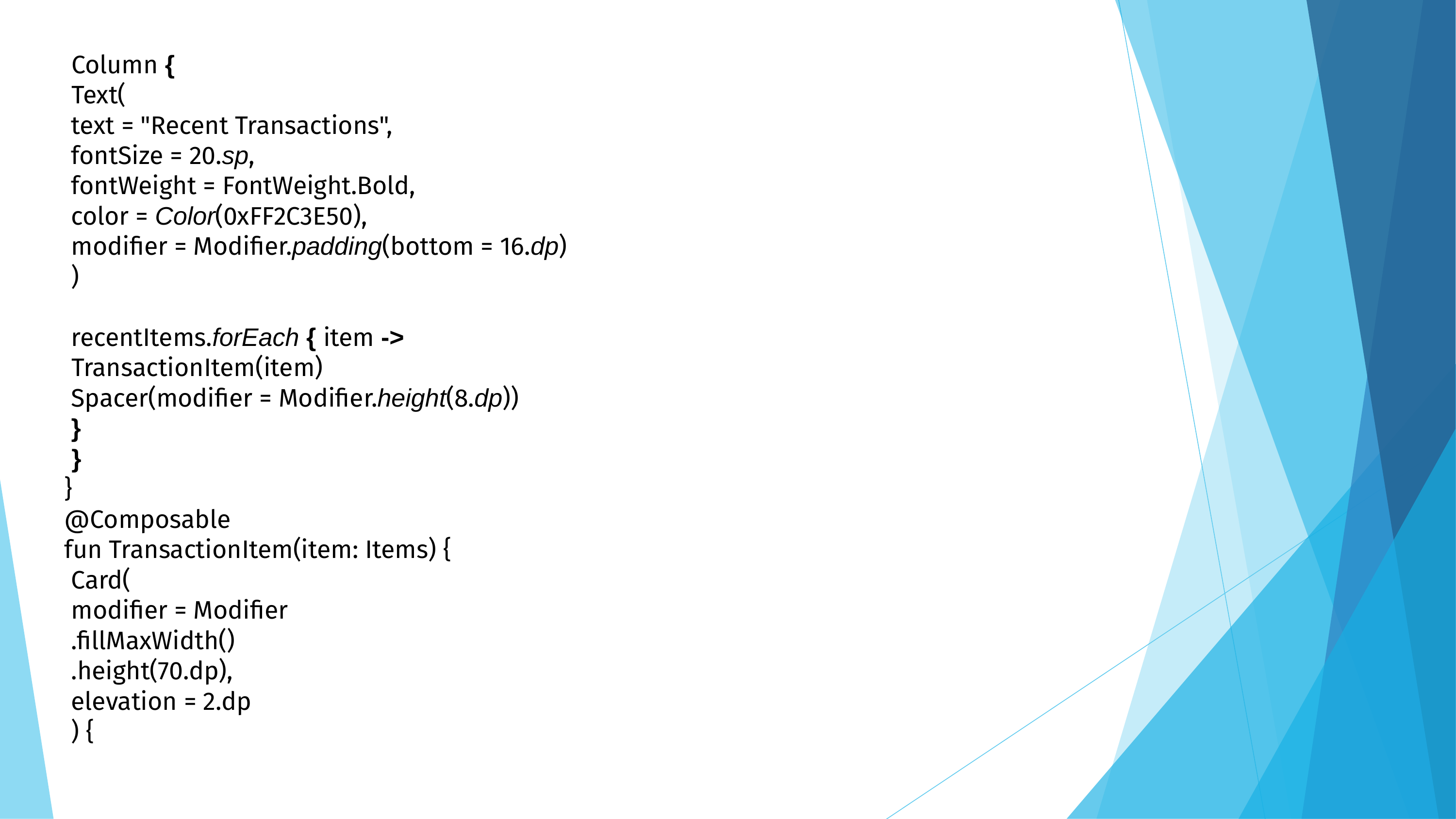

Column {
 Text(
 text = "Recent Transactions",
 fontSize = 20.sp,
 fontWeight = FontWeight.Bold,
 color = Color(0xFF2C3E50),
 modifier = Modifier.padding(bottom = 16.dp)
 )

 recentItems.forEach { item ->
 TransactionItem(item)
 Spacer(modifier = Modifier.height(8.dp))
 }
 }
}
@Composable
fun TransactionItem(item: Items) {
 Card(
 modifier = Modifier
 .fillMaxWidth()
 .height(70.dp),
 elevation = 2.dp
 ) {